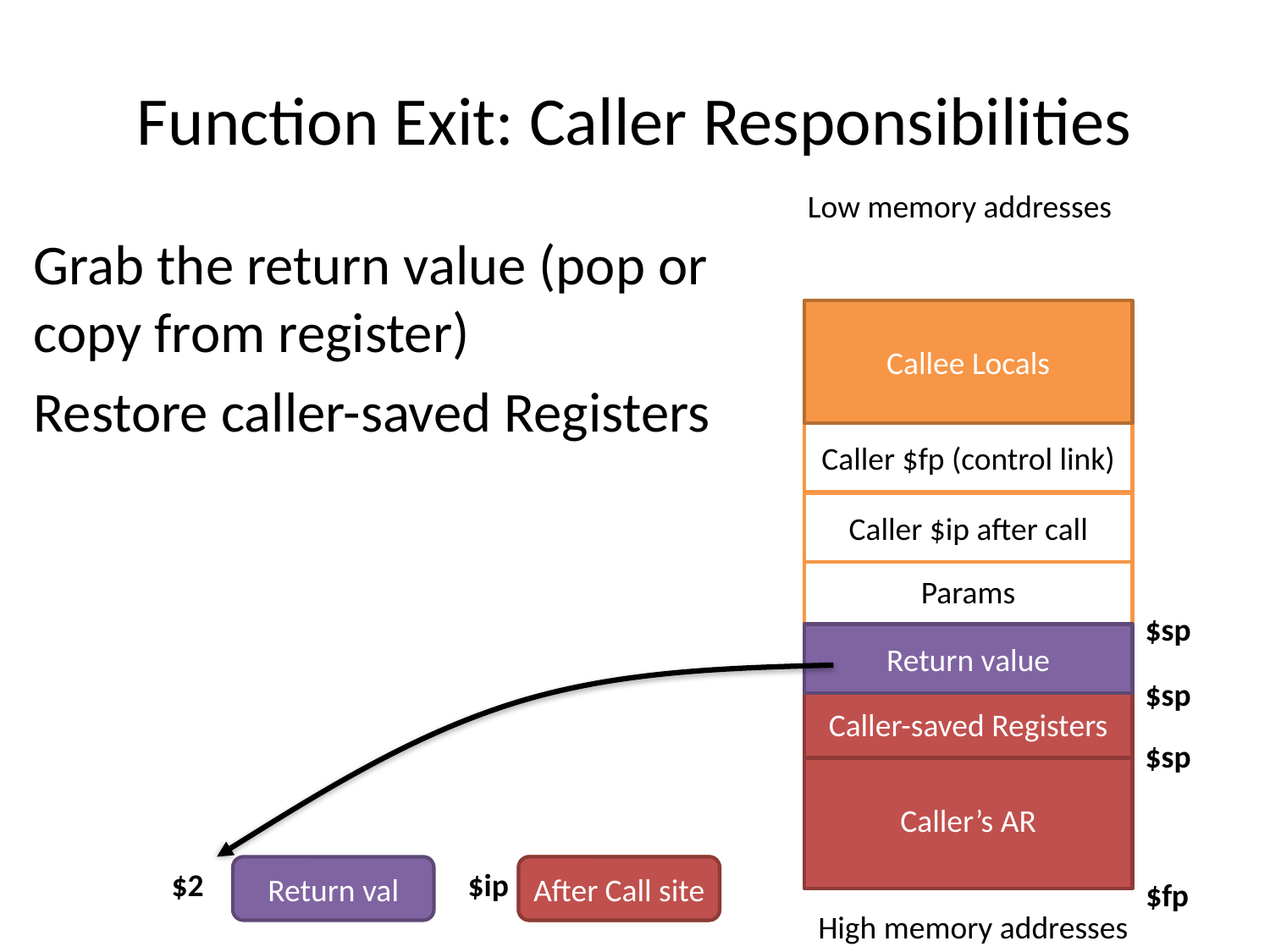

# Function Exit: Caller Responsibilities
Low memory addresses
Grab the return value (pop or copy from register)
Restore caller-saved Registers
Callee Locals
Caller $fp (control link)
Caller $ip after call
Params
$sp
Return value slot
Return value

$sp
Caller-saved Registers
$sp
Caller’s AR
Return val
Callee exit
After Call site
$2
$ip
$fp
High memory addresses